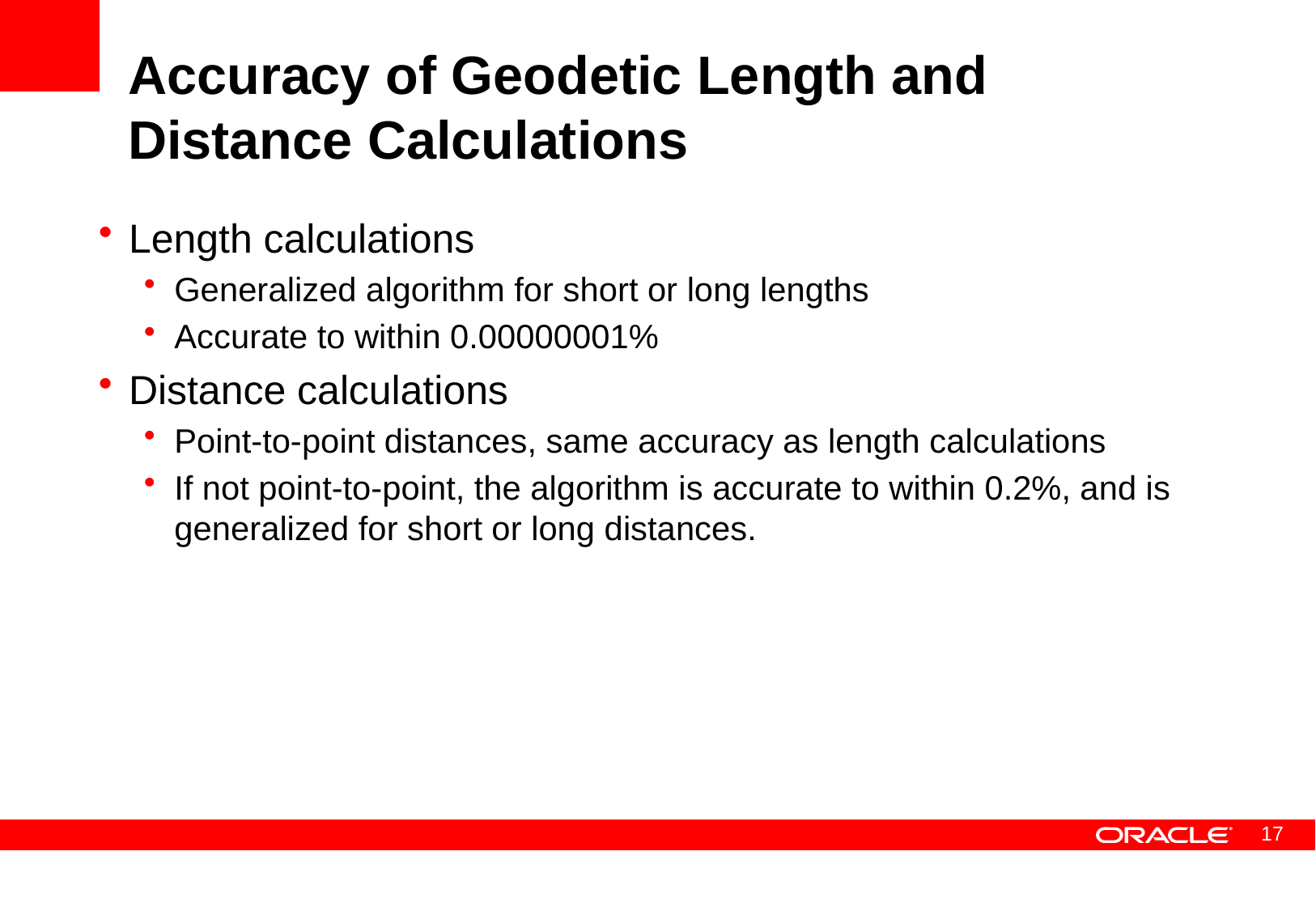

# Accuracy of Geodetic Length and Distance Calculations
Length calculations
Generalized algorithm for short or long lengths
Accurate to within 0.00000001%
Distance calculations
Point-to-point distances, same accuracy as length calculations
If not point-to-point, the algorithm is accurate to within 0.2%, and is generalized for short or long distances.